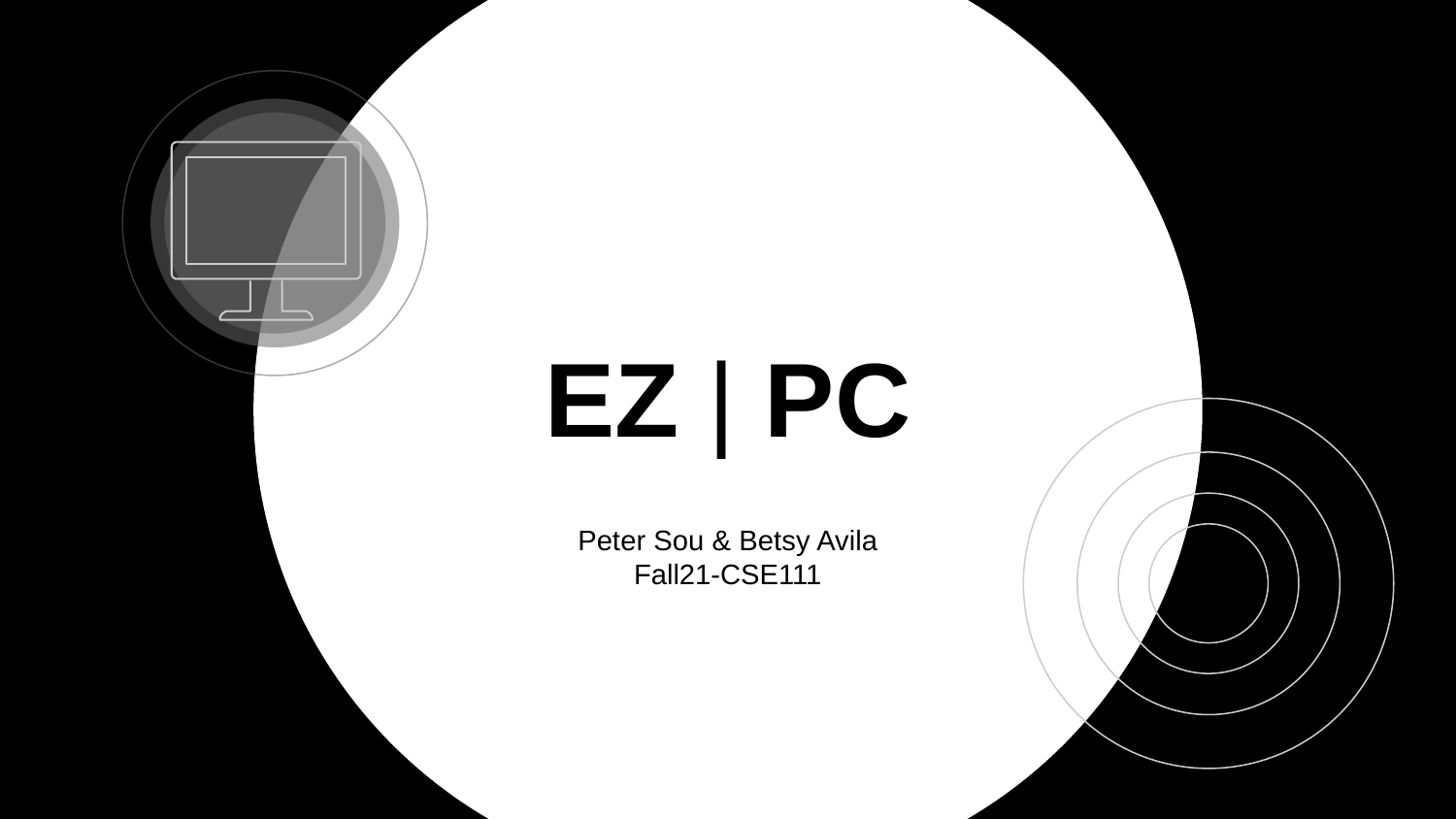

# EZ | PC
Peter Sou & Betsy Avila
Fall21-CSE111